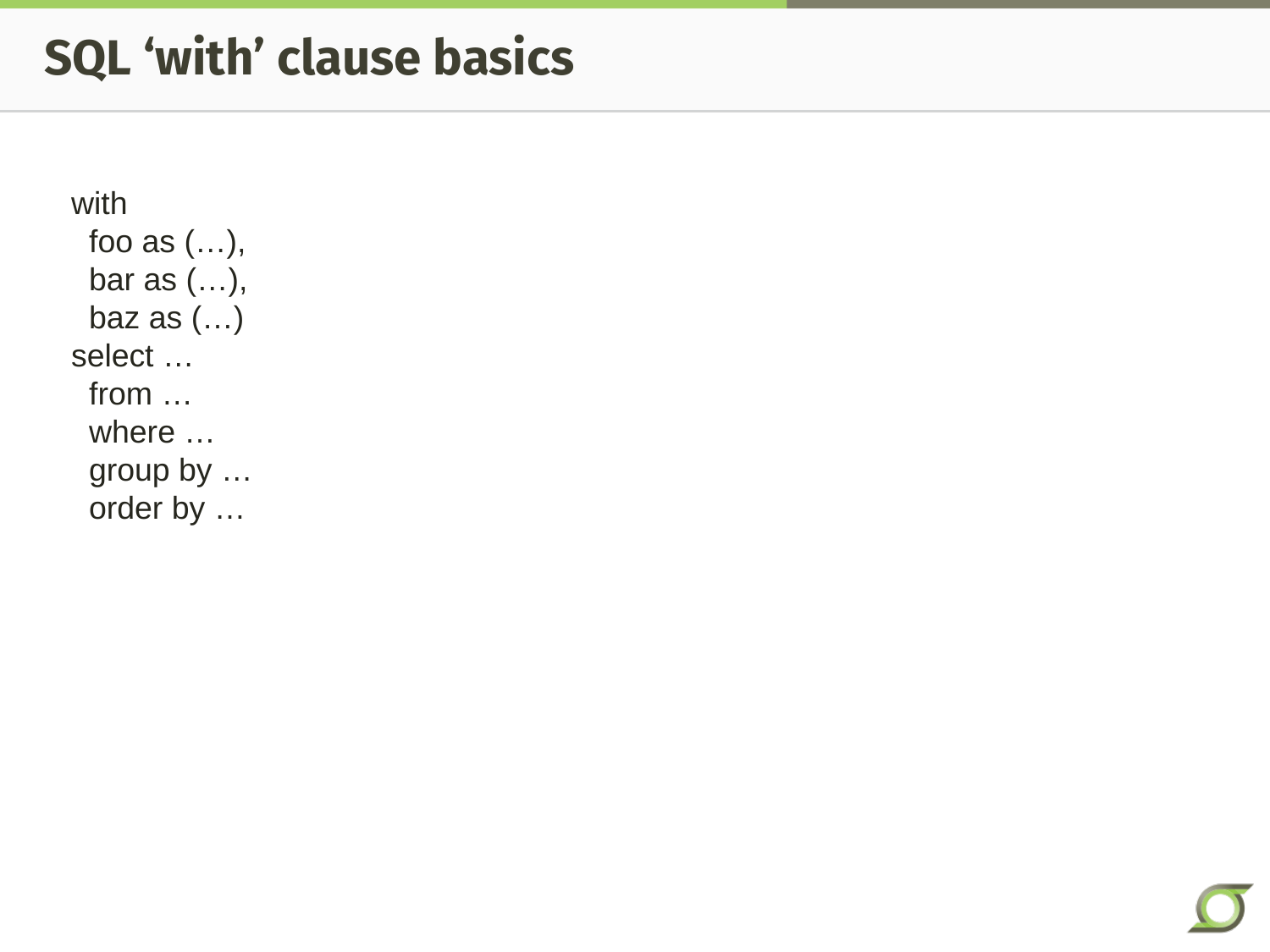

# SQL ‘with’ clause basics
with
  foo as (…),
  bar as (…),
  baz as (…)
select …
  from …
  where …
  group by …
  order by …